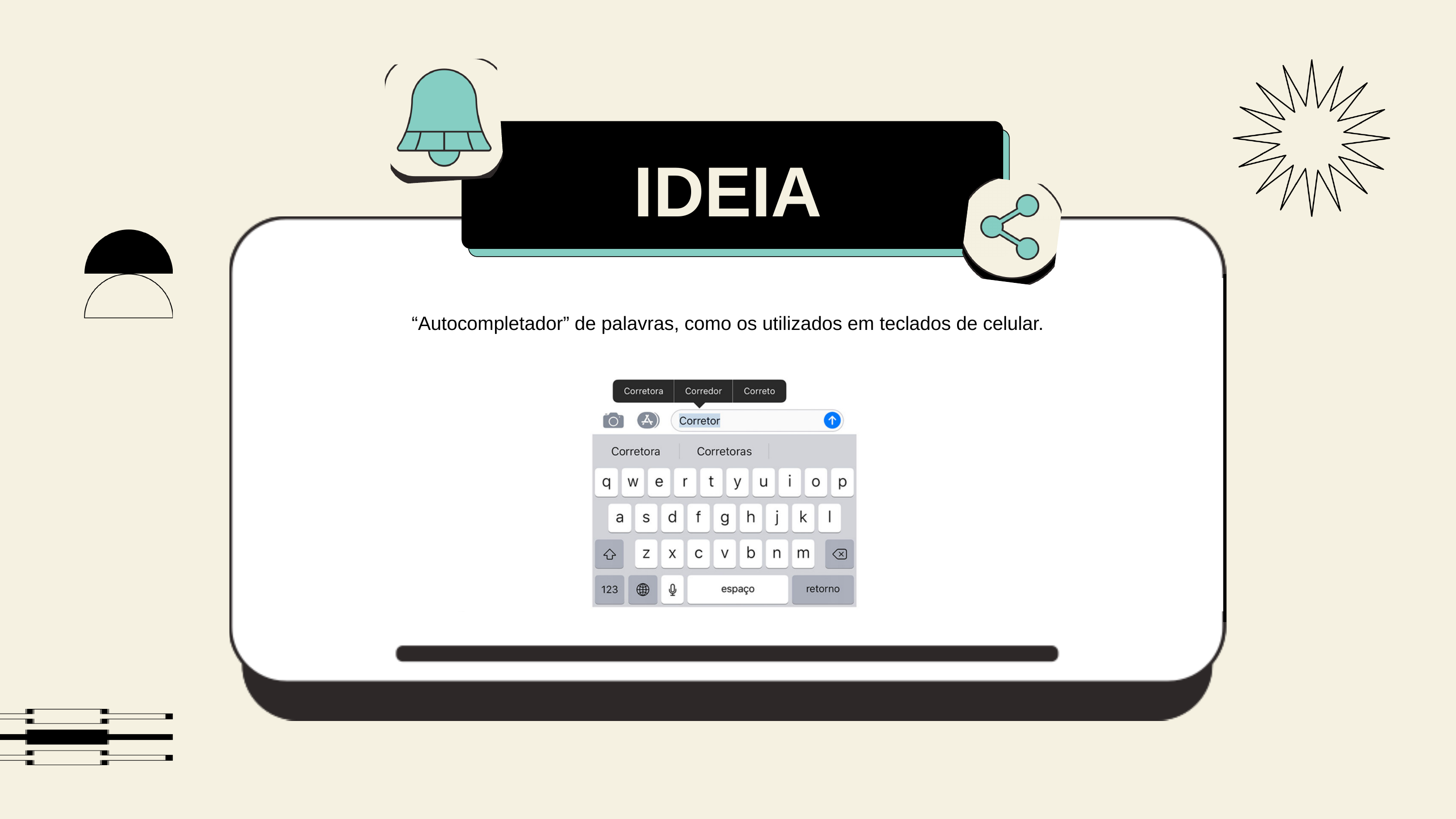

IDEIA

“Autocompletador” de palavras, como os utilizados em teclados de celular.